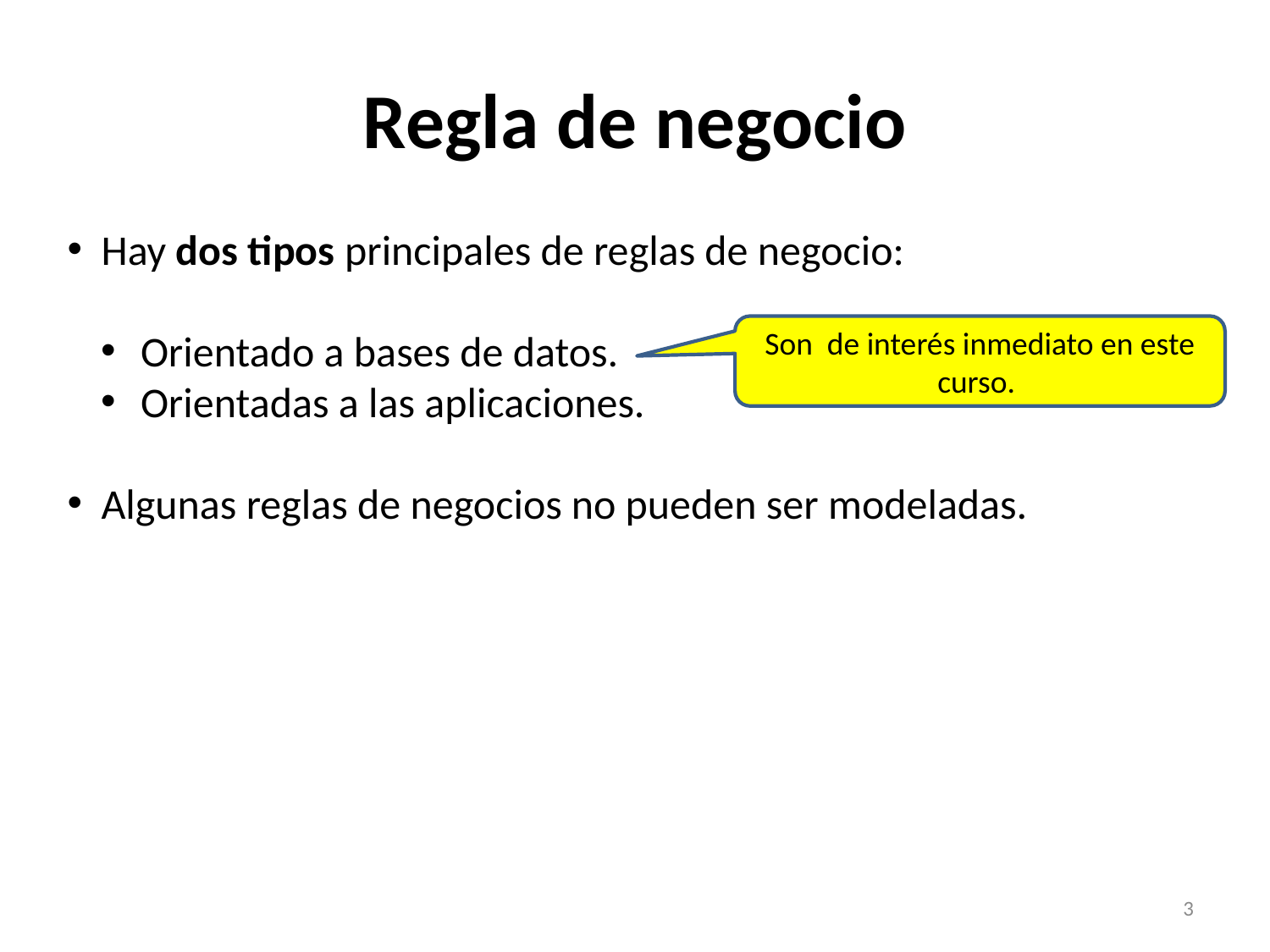

# Regla de negocio

  Hay dos tipos principales de reglas de negocio:

 Orientado a bases de datos.
 Orientadas a las aplicaciones.

  Algunas reglas de negocios no pueden ser modeladas.

Son  de interés inmediato en este curso.
3